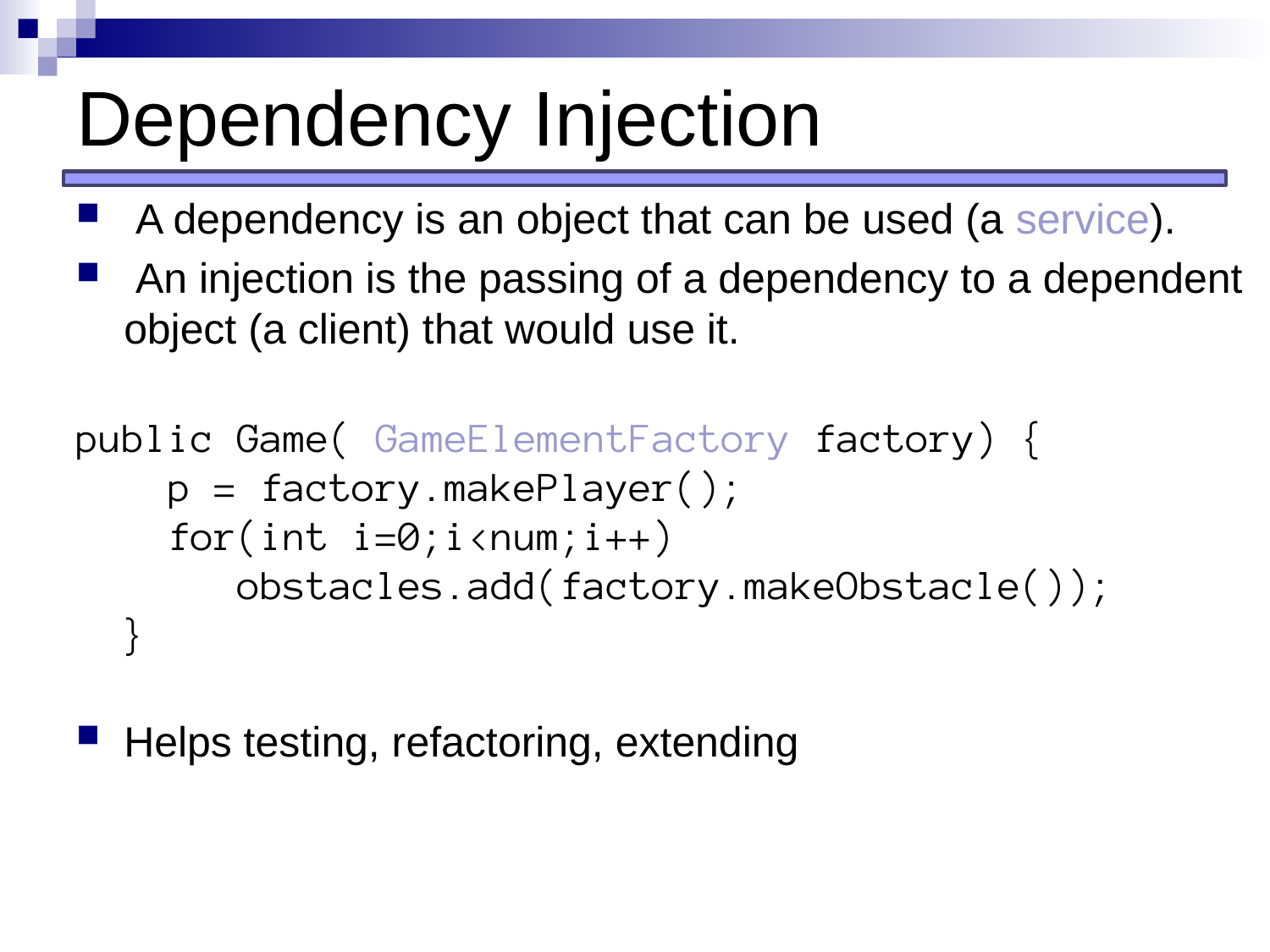

# Dependency Injection
 A dependency is an object that can be used (a service).
 An injection is the passing of a dependency to a dependent object (a client) that would use it.

public Game( GameElementFactory factory) {
    p = factory.makePlayer();
    for(int i=0;i<num;i++)
       obstacles.add(factory.makeObstacle());
  }

Helps testing, refactoring, extending